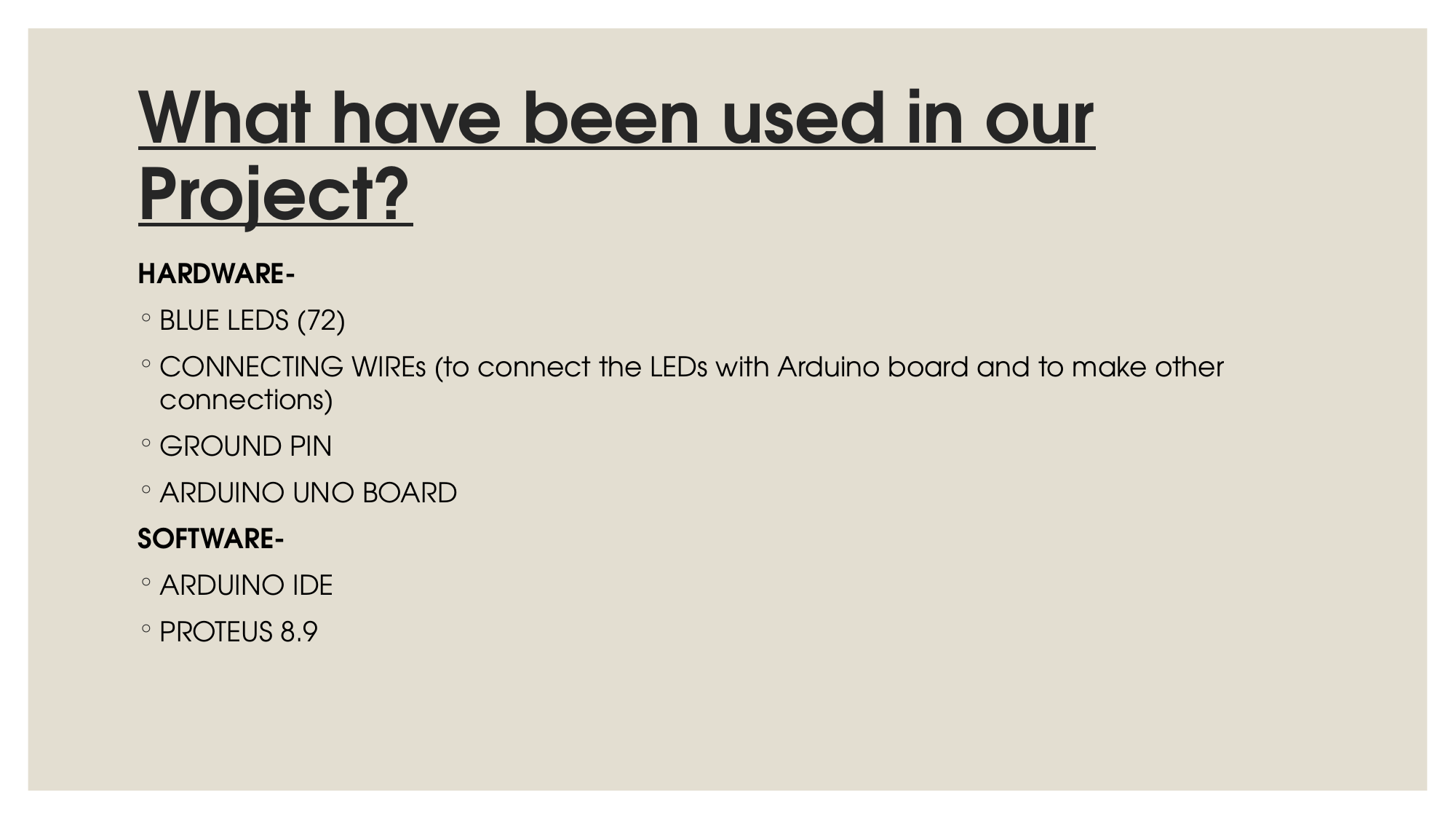

# What have been used in our Project?
HARDWARE-
BLUE LEDS (72)
CONNECTING WIREs (to connect the LEDs with Arduino board and to make other connections)
GROUND PIN
ARDUINO UNO BOARD
SOFTWARE-
ARDUINO IDE
PROTEUS 8.9